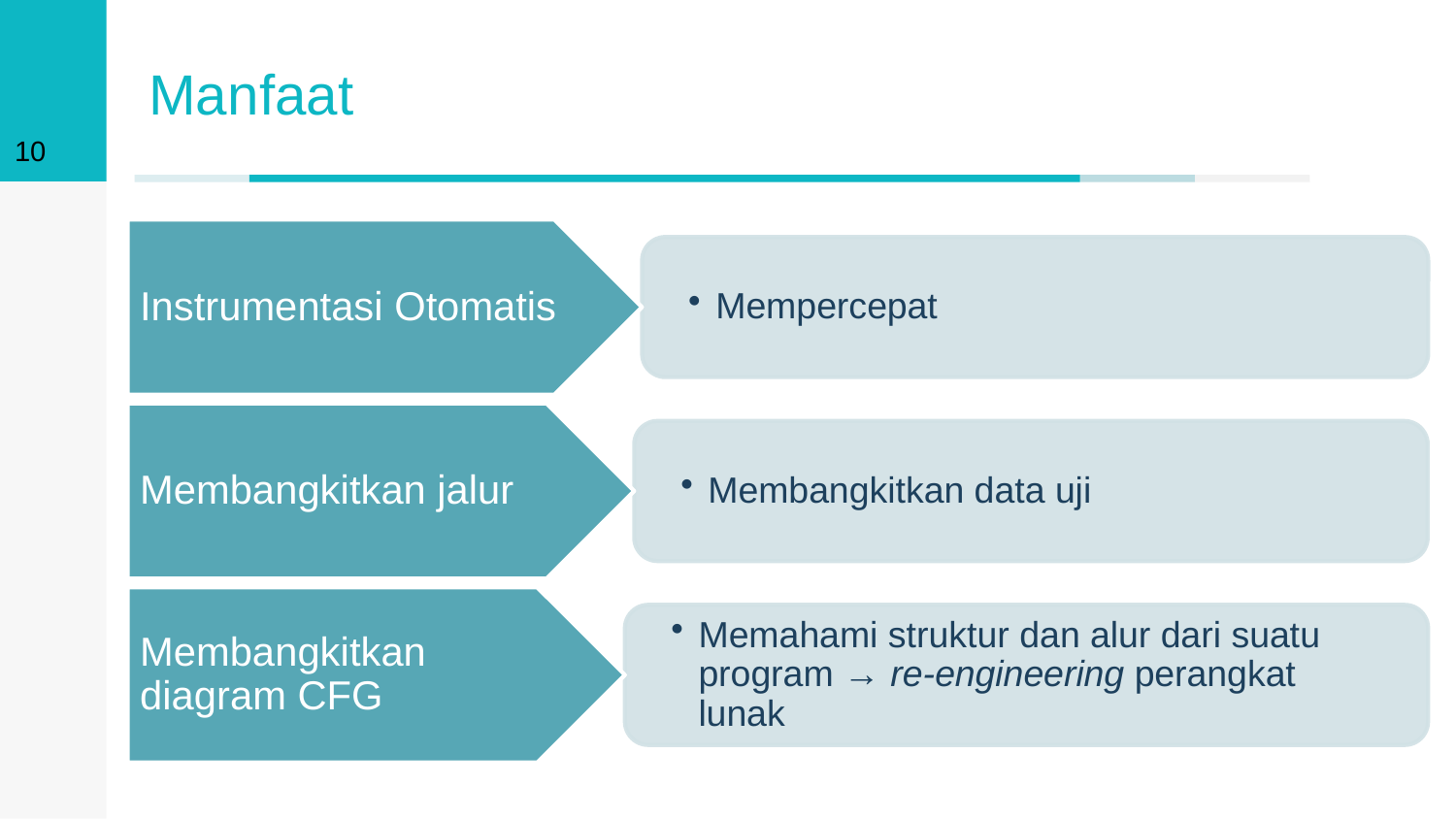

10
# Manfaat
Mempercepat
Instrumentasi Otomatis
Membangkitkan data uji
Membangkitkan jalur
Memahami struktur dan alur dari suatu program → re-engineering perangkat lunak
Membangkitkan diagram CFG